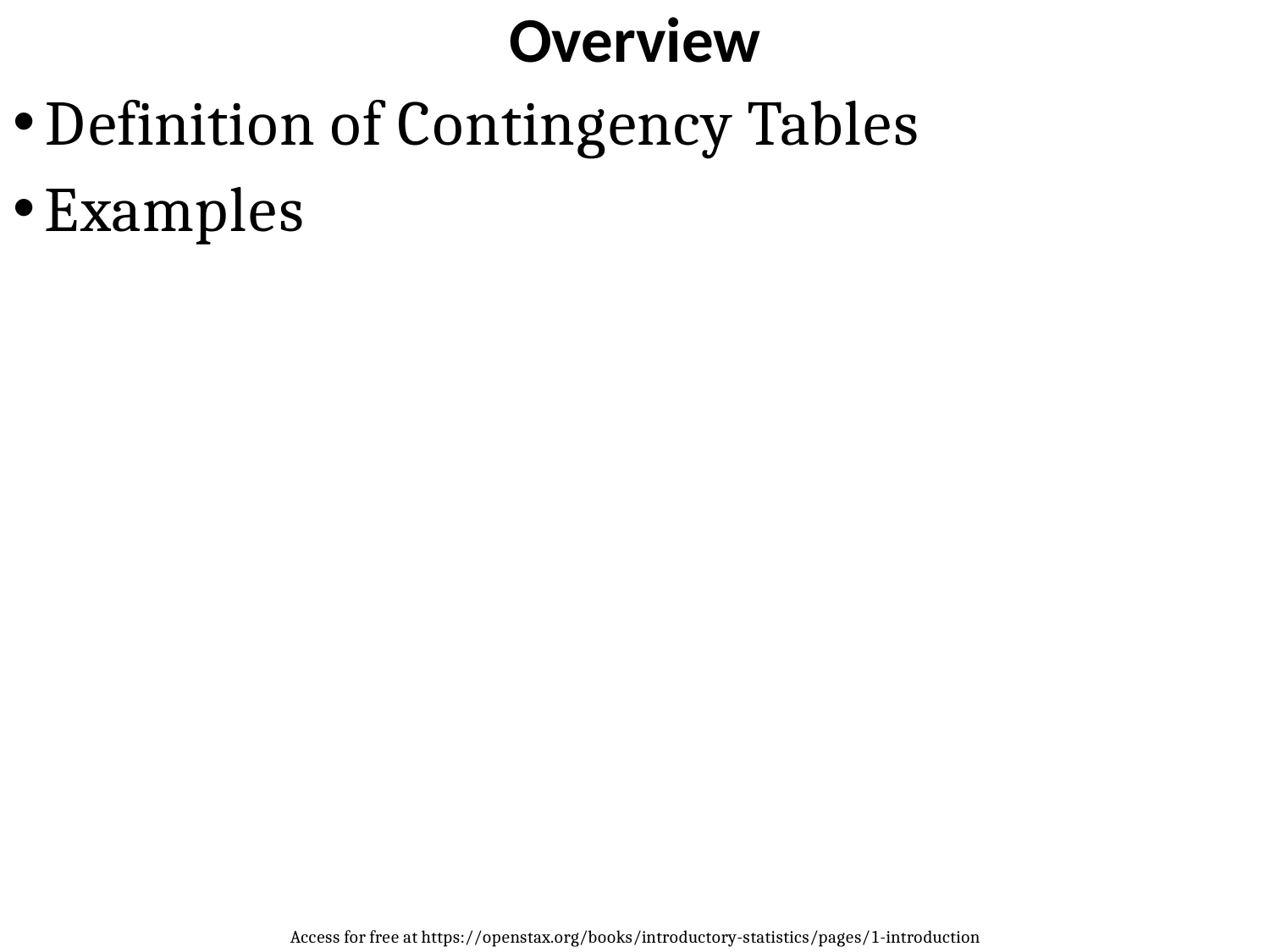

# Overview
Definition of Contingency Tables
Examples
Access for free at https://openstax.org/books/introductory-statistics/pages/1-introduction